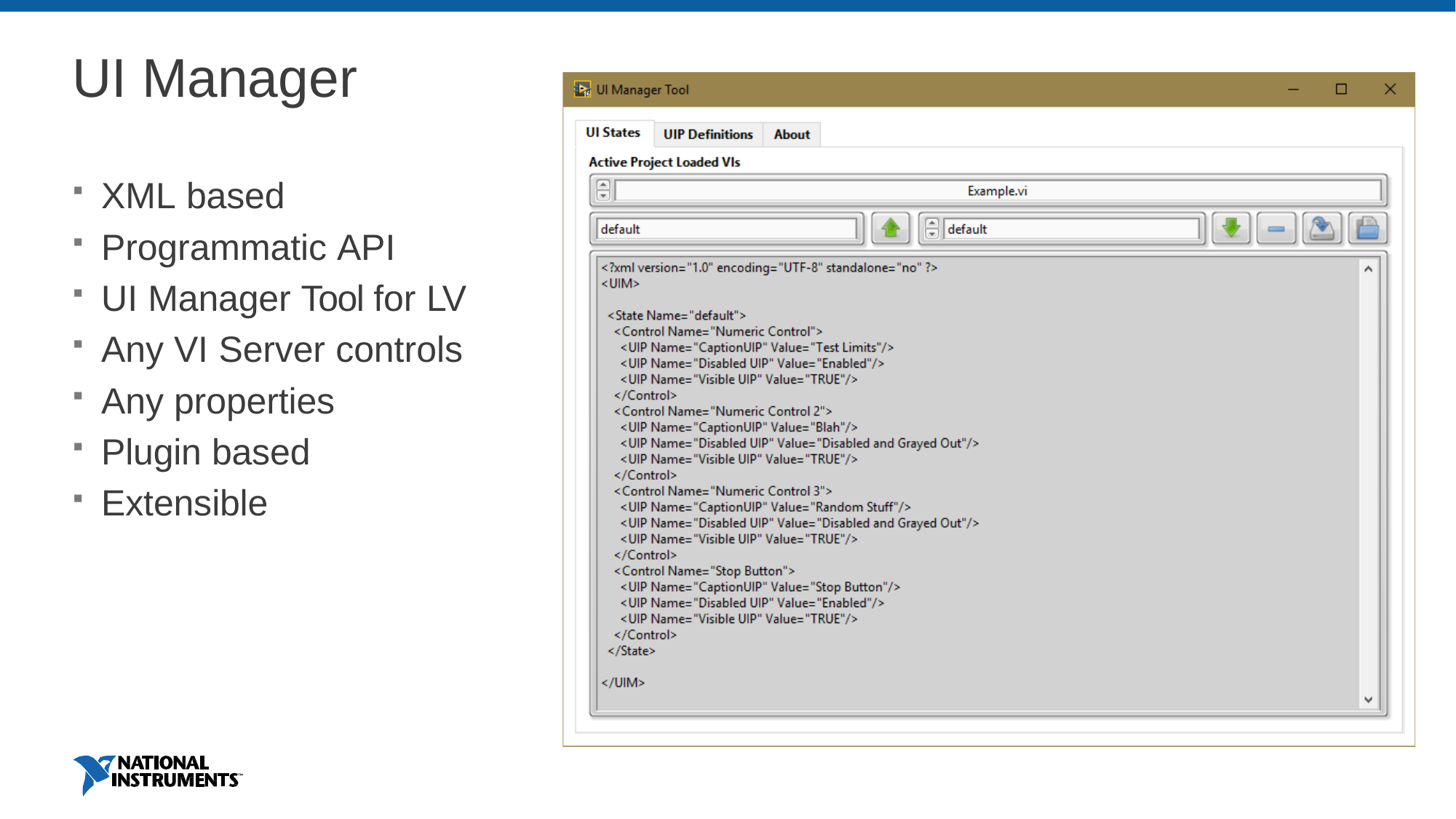

# UI Manager

XML based
Programmatic API
UI Manager Tool for LV
Any VI Server controls
Any properties
Plugin based
Extensible